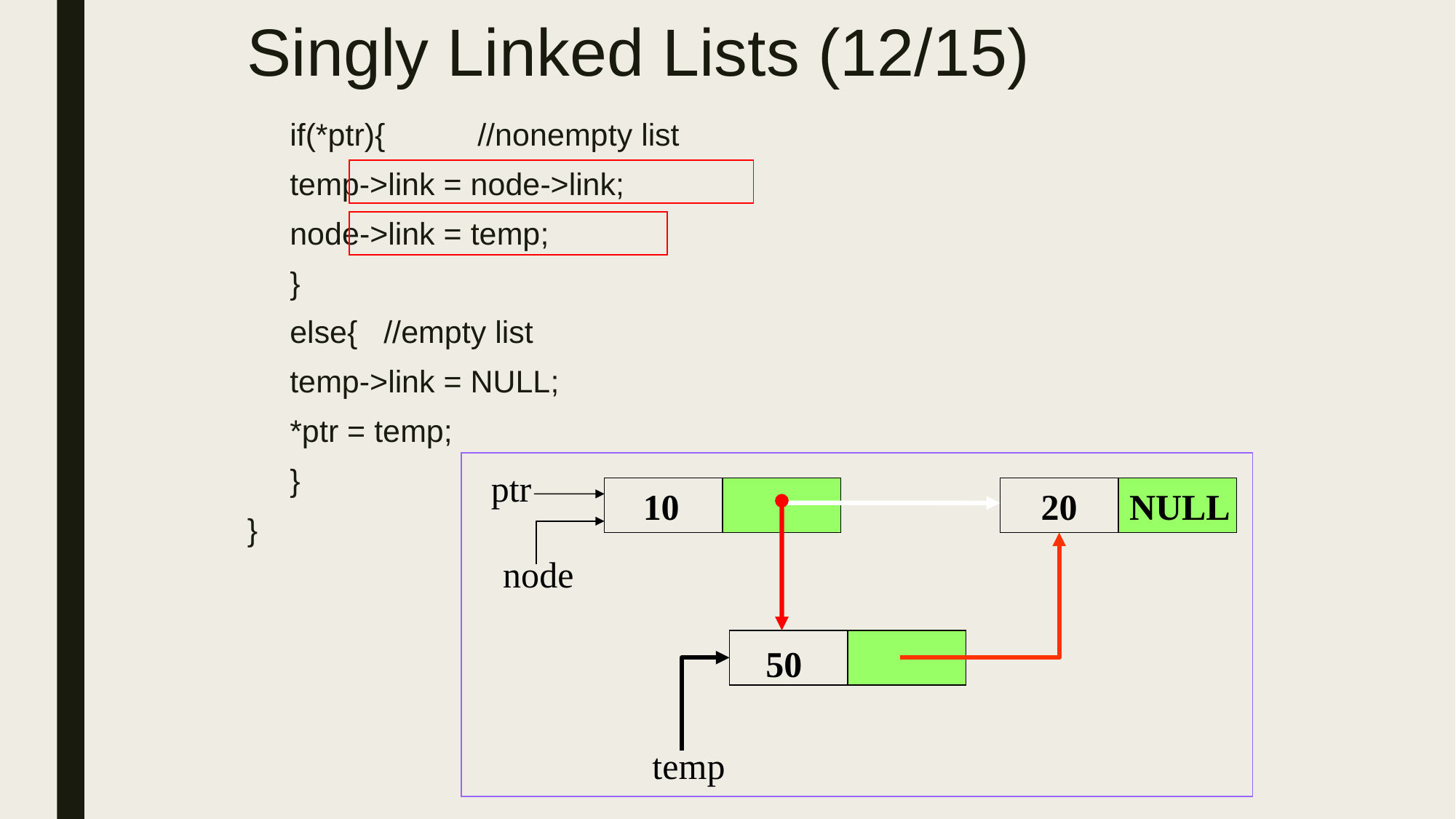

# Singly Linked Lists (12/15)
	if(*ptr){	//nonempty list
		temp->link = node->link;
		node->link = temp;
	}
	else{	//empty list
		temp->link = NULL;
		*ptr = temp;
	}
}

ptr

10
20
NULL

node

50

temp